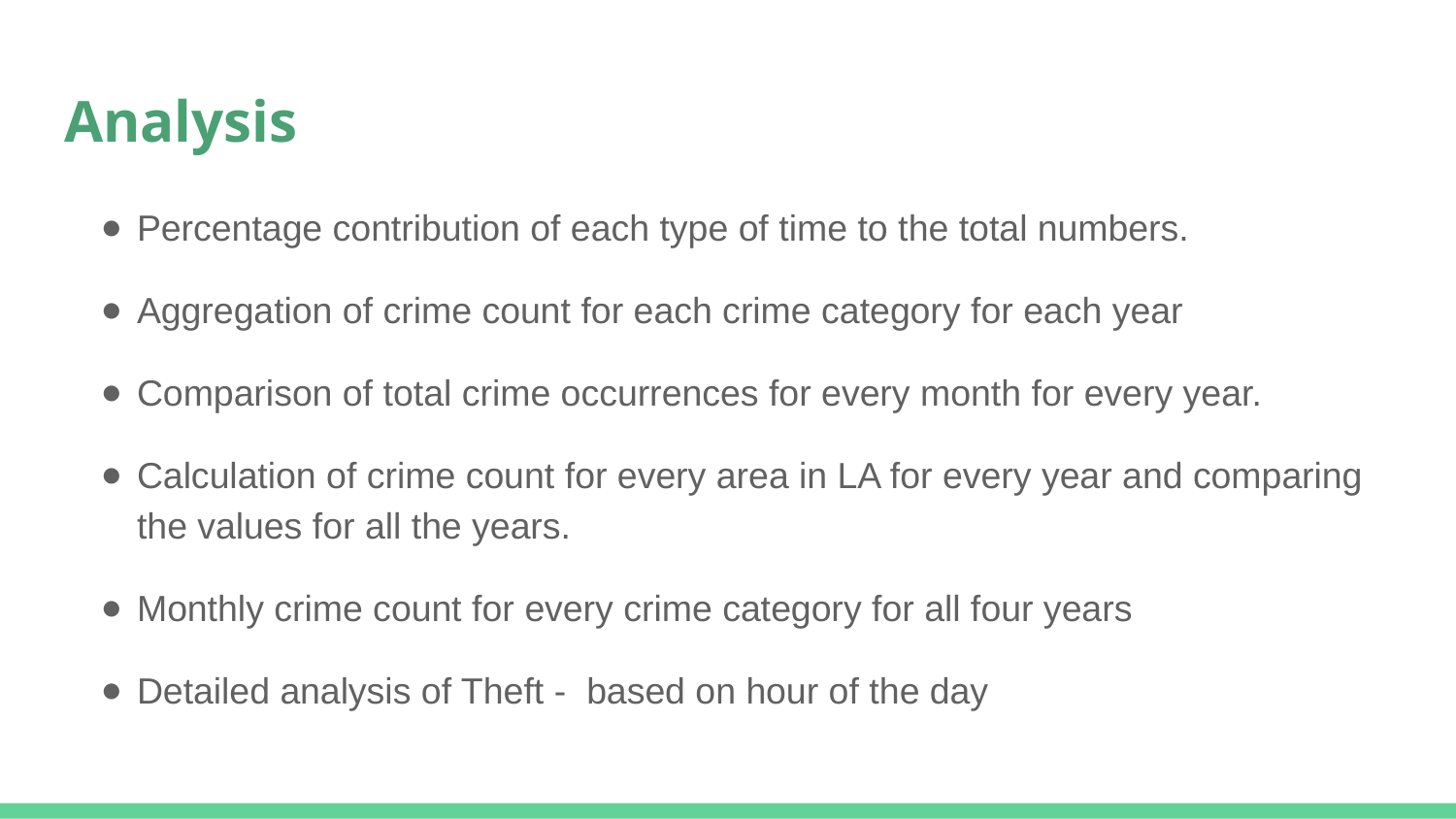

# Analysis
Percentage contribution of each type of time to the total numbers.
Aggregation of crime count for each crime category for each year
Comparison of total crime occurrences for every month for every year.
Calculation of crime count for every area in LA for every year and comparing the values for all the years.
Monthly crime count for every crime category for all four years
Detailed analysis of Theft -  based on hour of the day